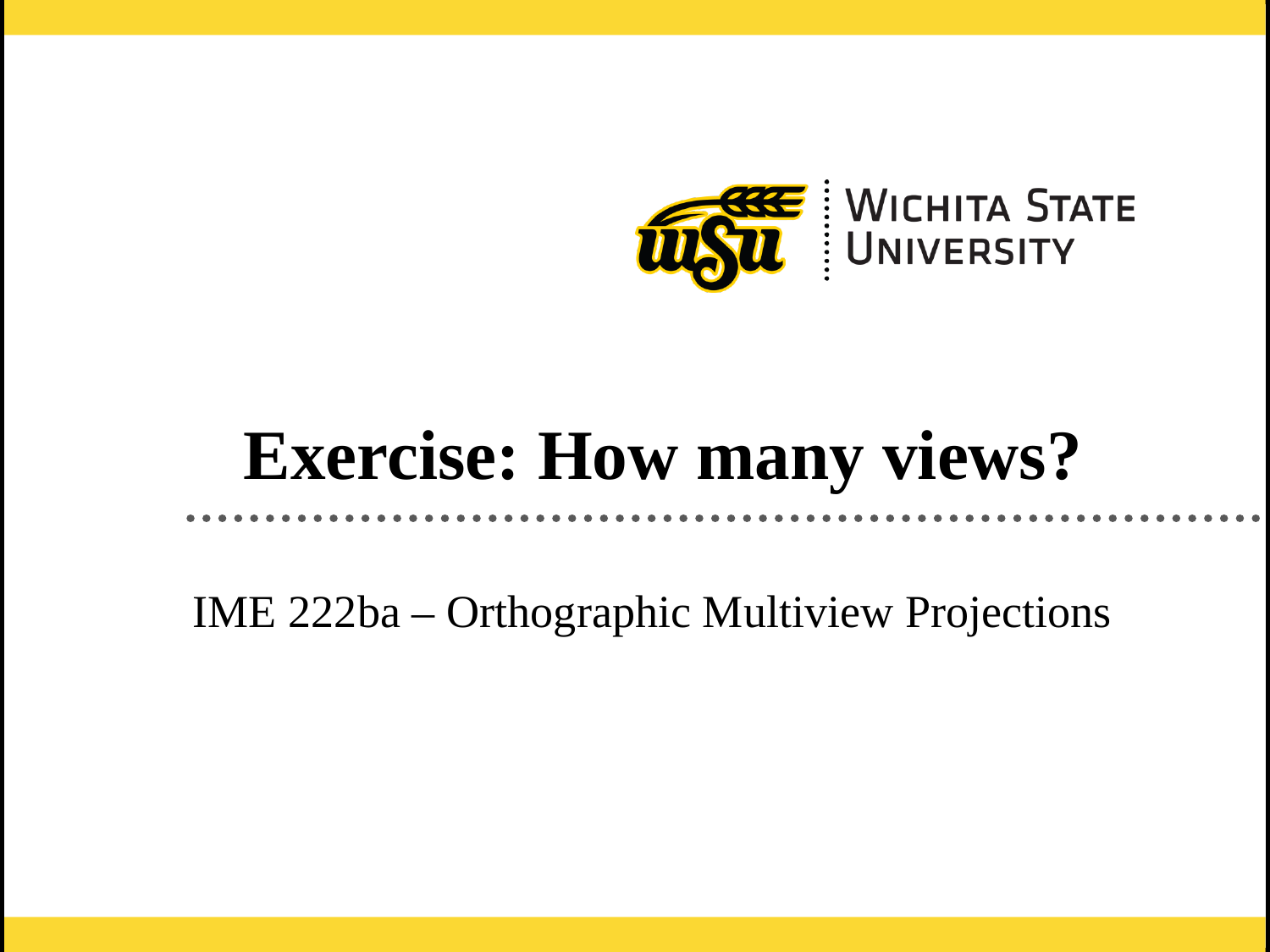

# Exercise: How many views?
IME 222ba – Orthographic Multiview Projections